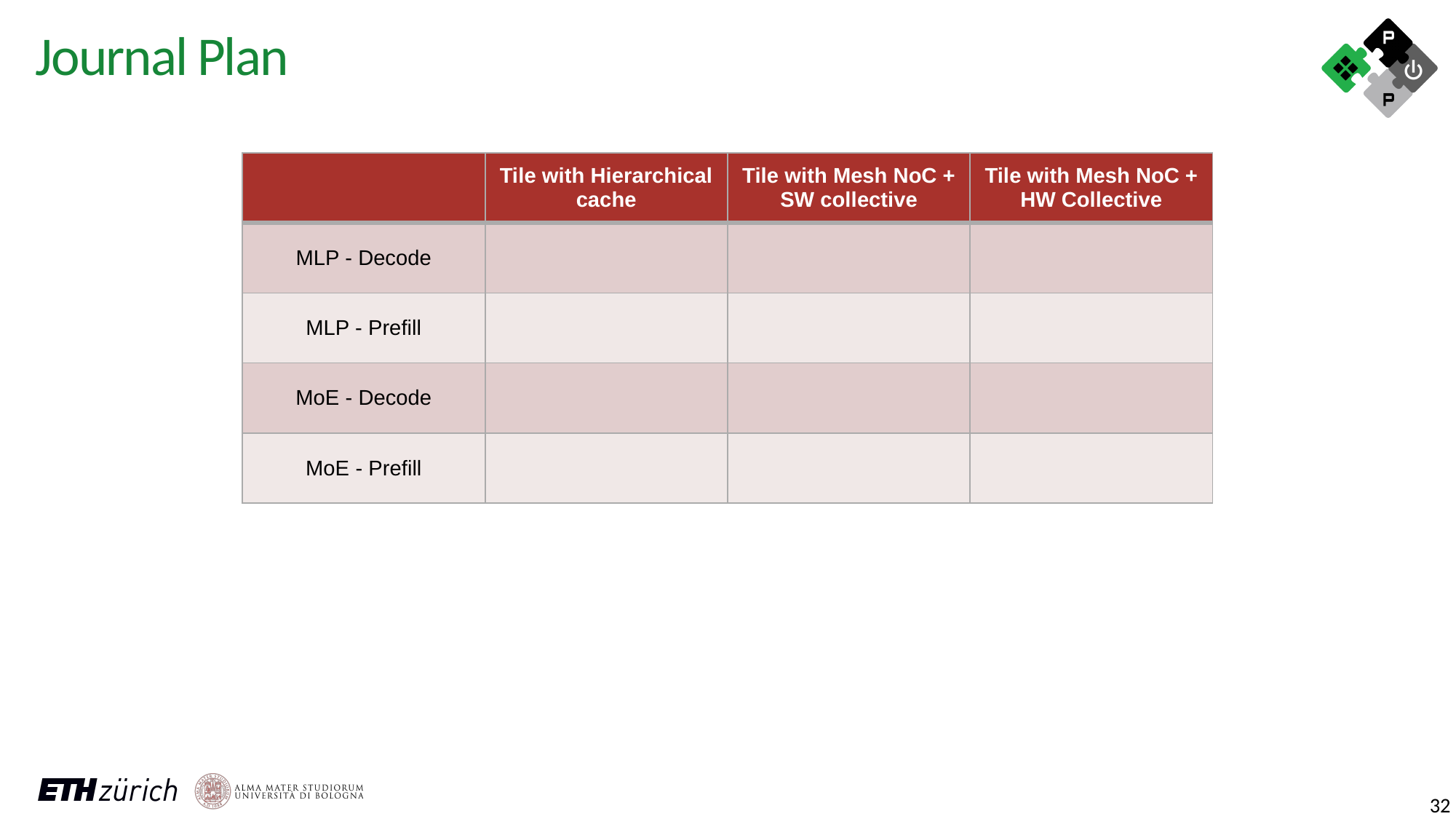

Journal Plan
|  | Tile with Hierarchical cache | Tile with Mesh NoC + SW collective | Tile with Mesh NoC + HW Collective |
| --- | --- | --- | --- |
| MLP - Decode |  |  |  |
| MLP - Prefill |  |  |  |
| MoE - Decode |  |  |  |
| MoE - Prefill |  |  |  |
32